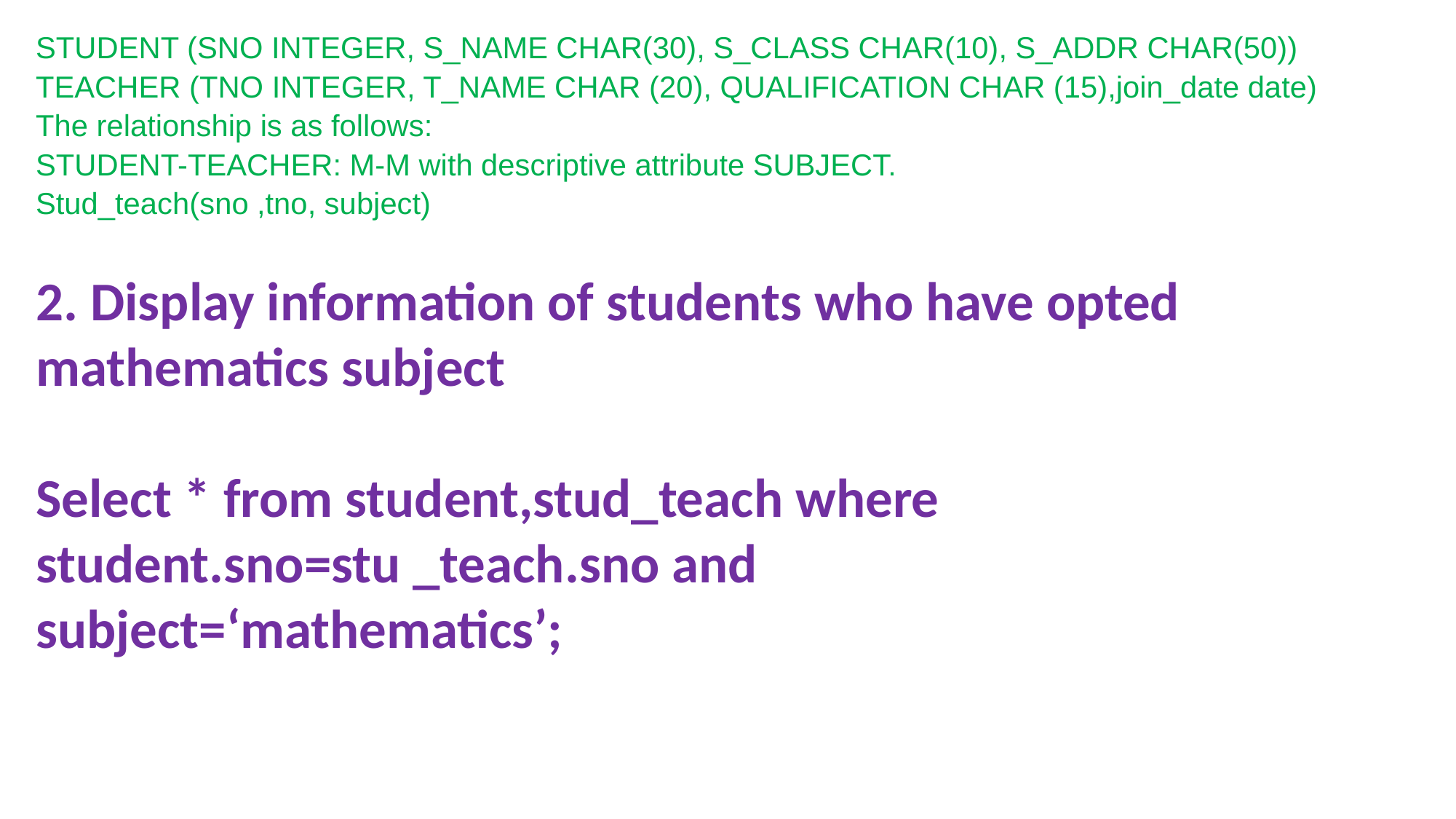

STUDENT (SNO INTEGER, S_NAME CHAR(30), S_CLASS CHAR(10), S_ADDR CHAR(50))
TEACHER (TNO INTEGER, T_NAME CHAR (20), QUALIFICATION CHAR (15),join_date date)
The relationship is as follows:
STUDENT-TEACHER: M-M with descriptive attribute SUBJECT.
Stud_teach(sno ,tno, subject)

2. Display information of students who have opted mathematics subject

Select * from student,stud_teach where student.sno=stu _teach.sno and subject=‘mathematics’;